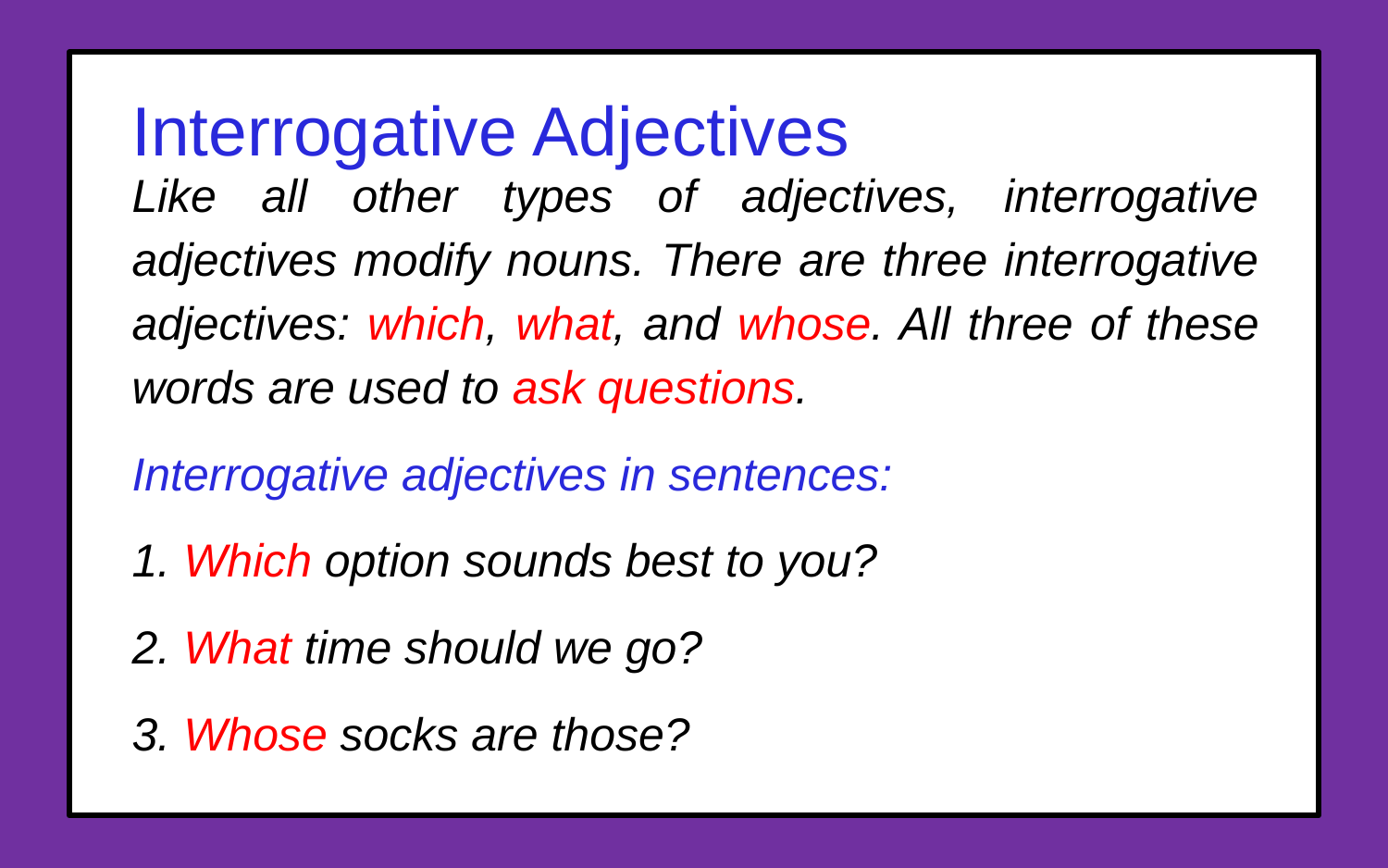

Interrogative Adjectives
Like all other types of adjectives, interrogative adjectives modify nouns. There are three interrogative adjectives: which, what, and whose. All three of these words are used to ask questions.
Interrogative adjectives in sentences:
1. Which option sounds best to you?
2. What time should we go?
3. Whose socks are those?